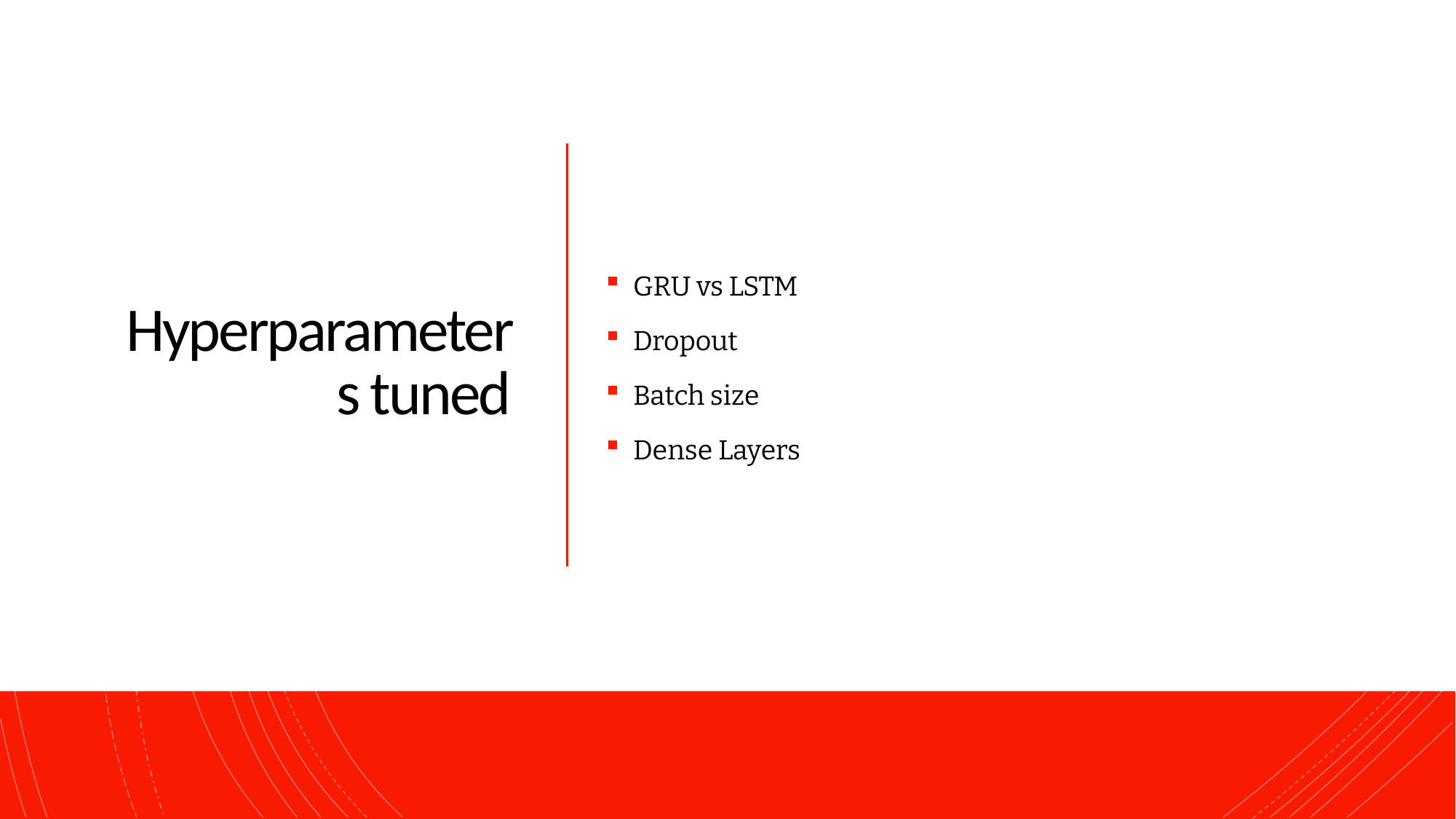

# Hyperparameters tuned
GRU vs LSTM
Dropout
Batch size
Dense Layers